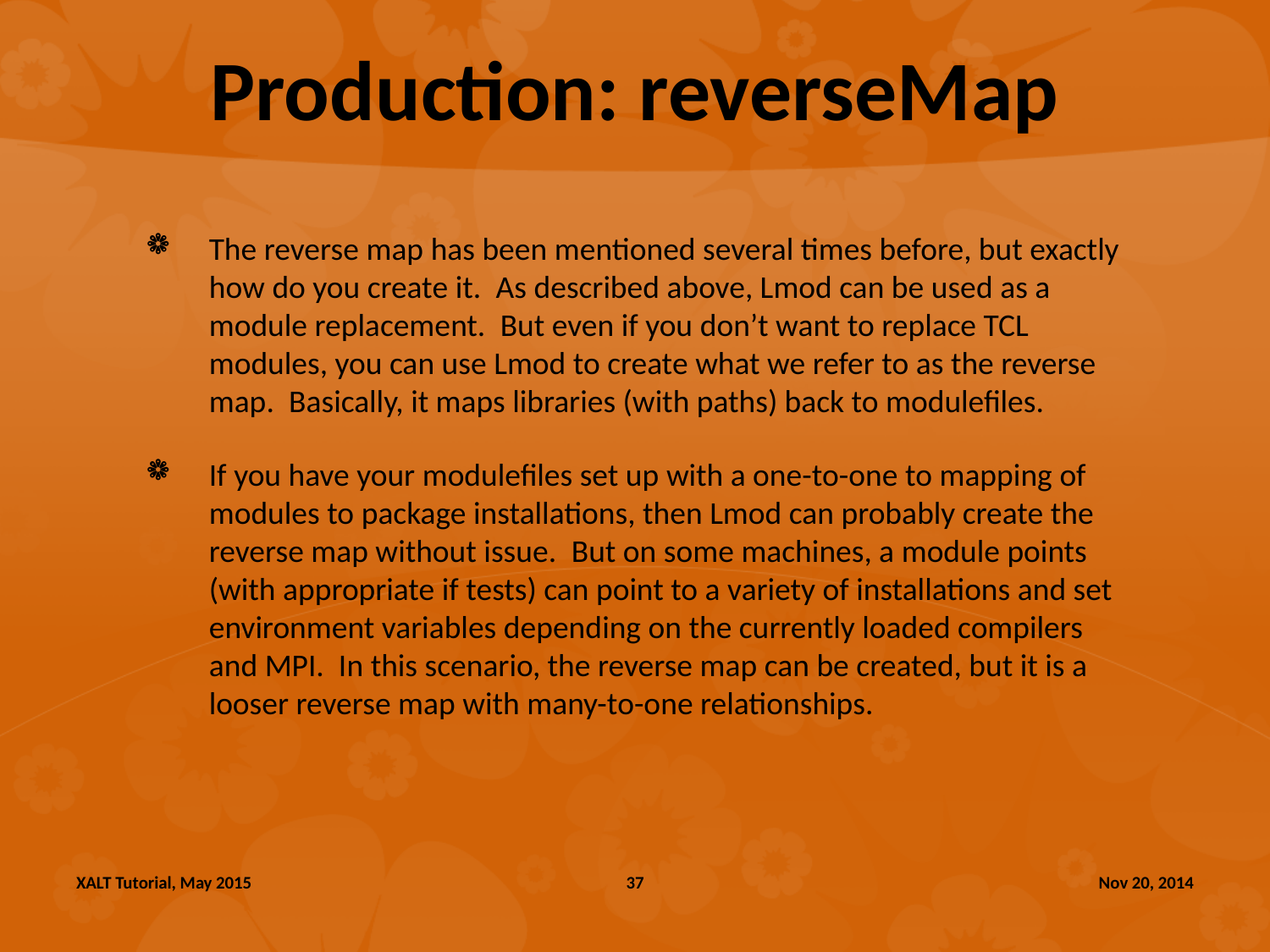

# Production: reverseMap
The reverse map has been mentioned several times before, but exactly how do you create it.  As described above, Lmod can be used as a module replacement.  But even if you don’t want to replace TCL modules, you can use Lmod to create what we refer to as the reverse map.  Basically, it maps libraries (with paths) back to modulefiles.
If you have your modulefiles set up with a one-to-one to mapping of modules to package installations, then Lmod can probably create the reverse map without issue.  But on some machines, a module points (with appropriate if tests) can point to a variety of installations and set environment variables depending on the currently loaded compilers and MPI.  In this scenario, the reverse map can be created, but it is a looser reverse map with many-to-one relationships.
XALT Tutorial, May 2015
37
Nov 20, 2014